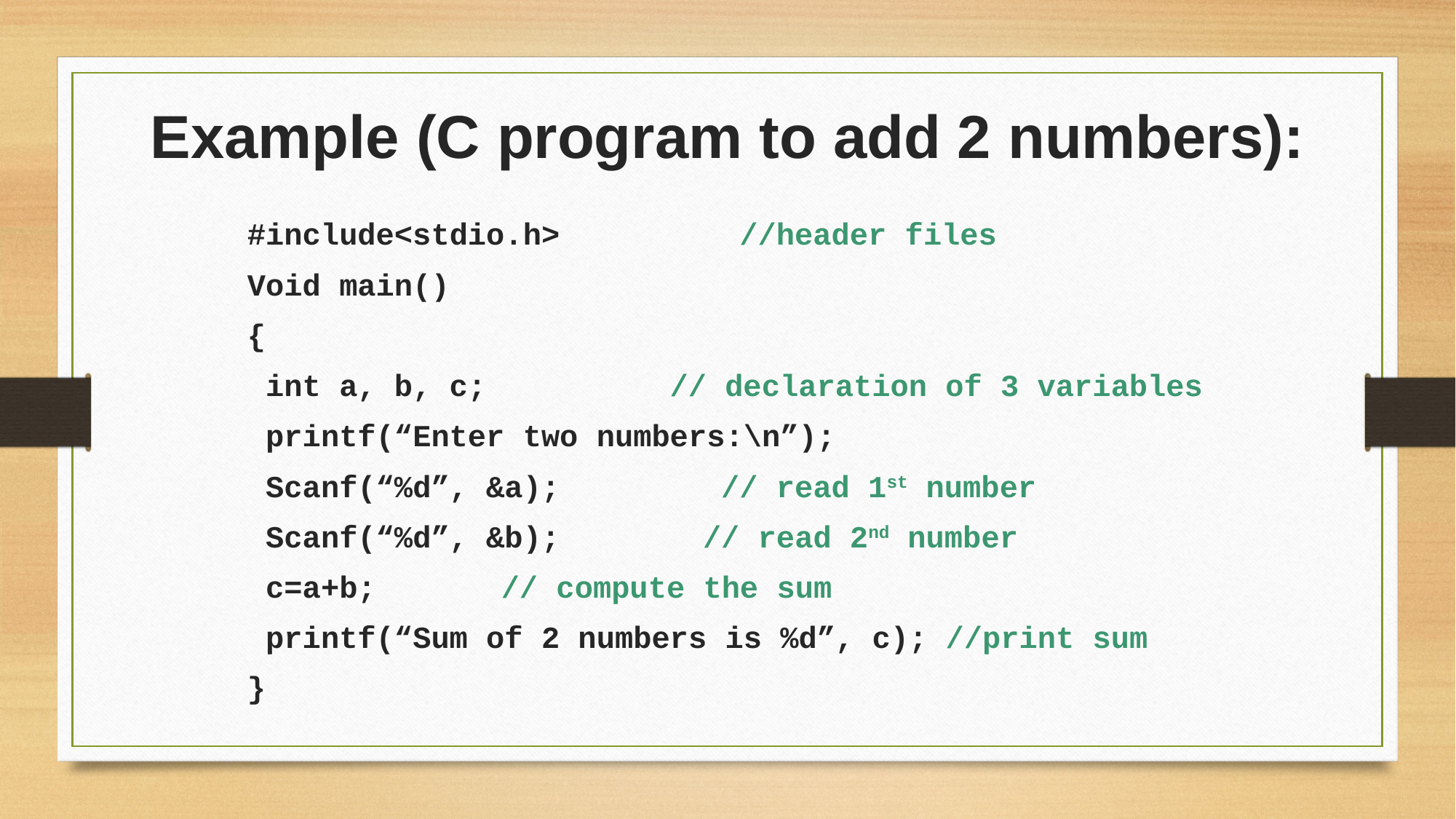

# Example (C program to add 2 numbers):
#include<stdio.h>	     //header files
Void main()
{
 int a, b, c;          // declaration of 3 variables
 printf(“Enter two numbers:\n”);
 Scanf(“%d”, &a);	    // read 1st number
 Scanf(“%d”, &b);	   // read 2nd number
 c=a+b;		  // compute the sum
 printf(“Sum of 2 numbers is %d”, c); //print sum
}